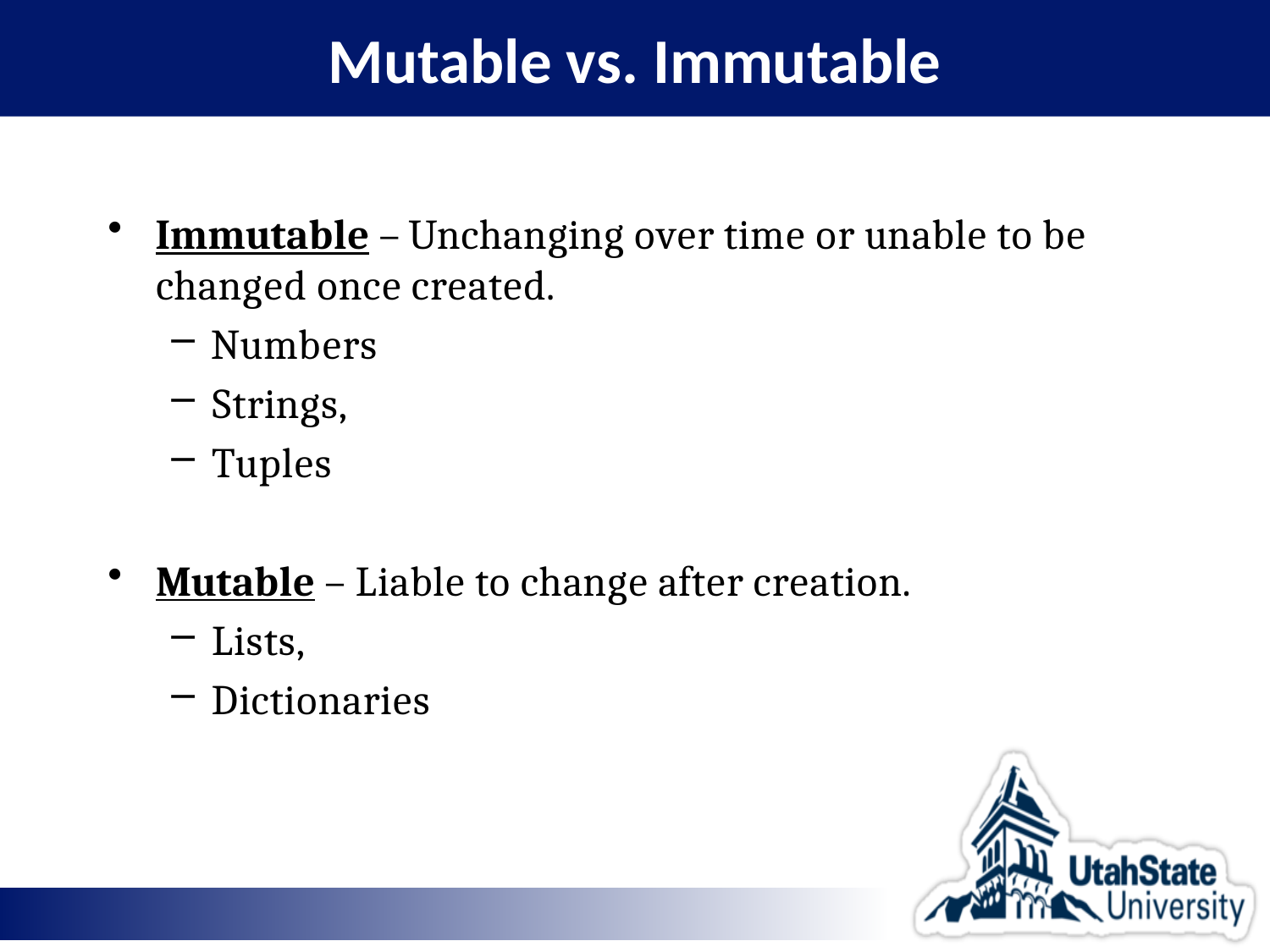

# Mutable vs. Immutable
Immutable – Unchanging over time or unable to be changed once created.
Numbers
Strings,
Tuples

Mutable – Liable to change after creation.
Lists,
Dictionaries